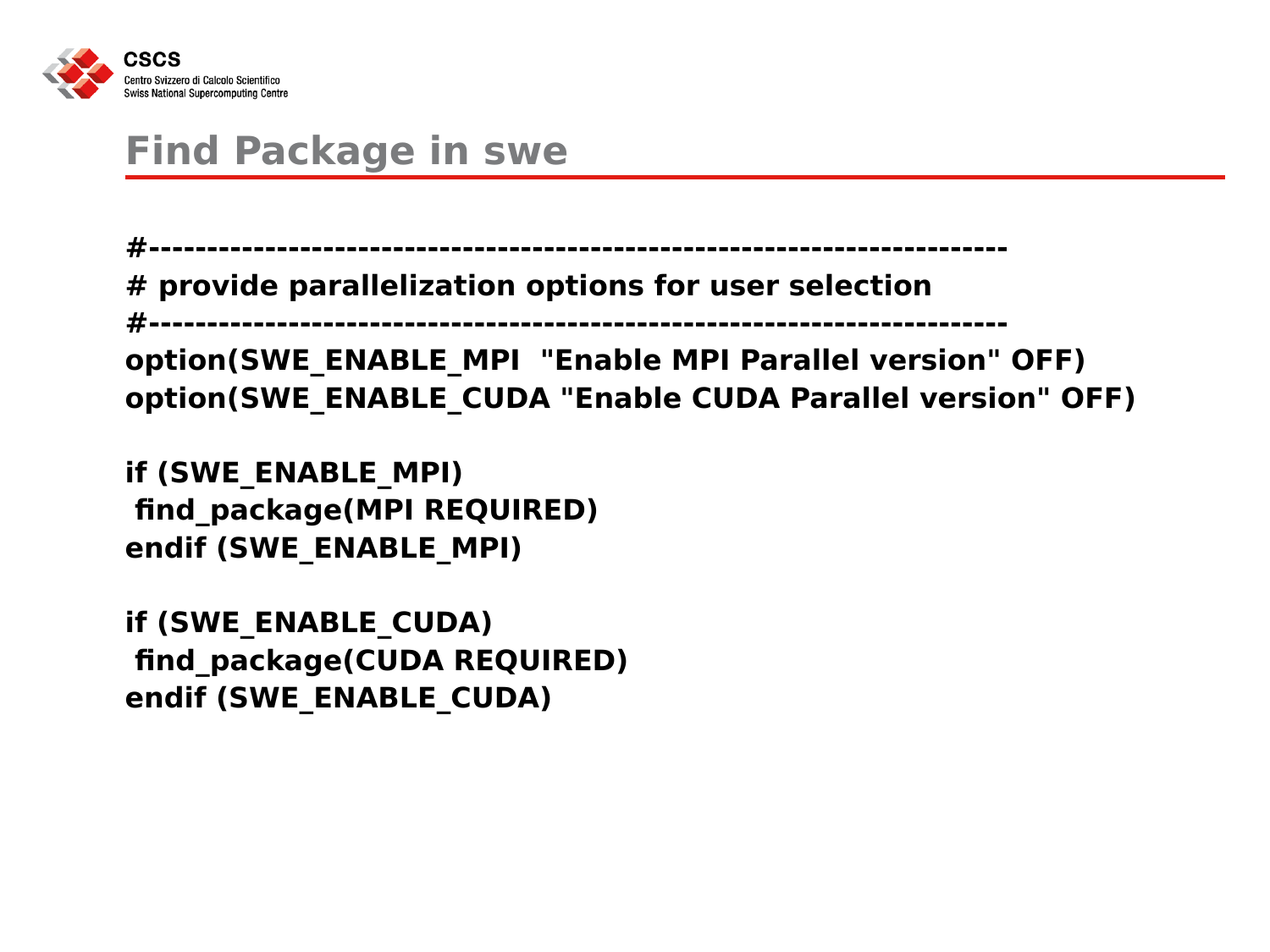

# Find Package in swe
#--------------------------------------------------------------------------
# provide parallelization options for user selection
#--------------------------------------------------------------------------
option(SWE_ENABLE_MPI  "Enable MPI Parallel version" OFF)
option(SWE_ENABLE_CUDA "Enable CUDA Parallel version" OFF)

if (SWE_ENABLE_MPI)
 find_package(MPI REQUIRED)
endif (SWE_ENABLE_MPI)

if (SWE_ENABLE_CUDA)
 find_package(CUDA REQUIRED)
endif (SWE_ENABLE_CUDA)